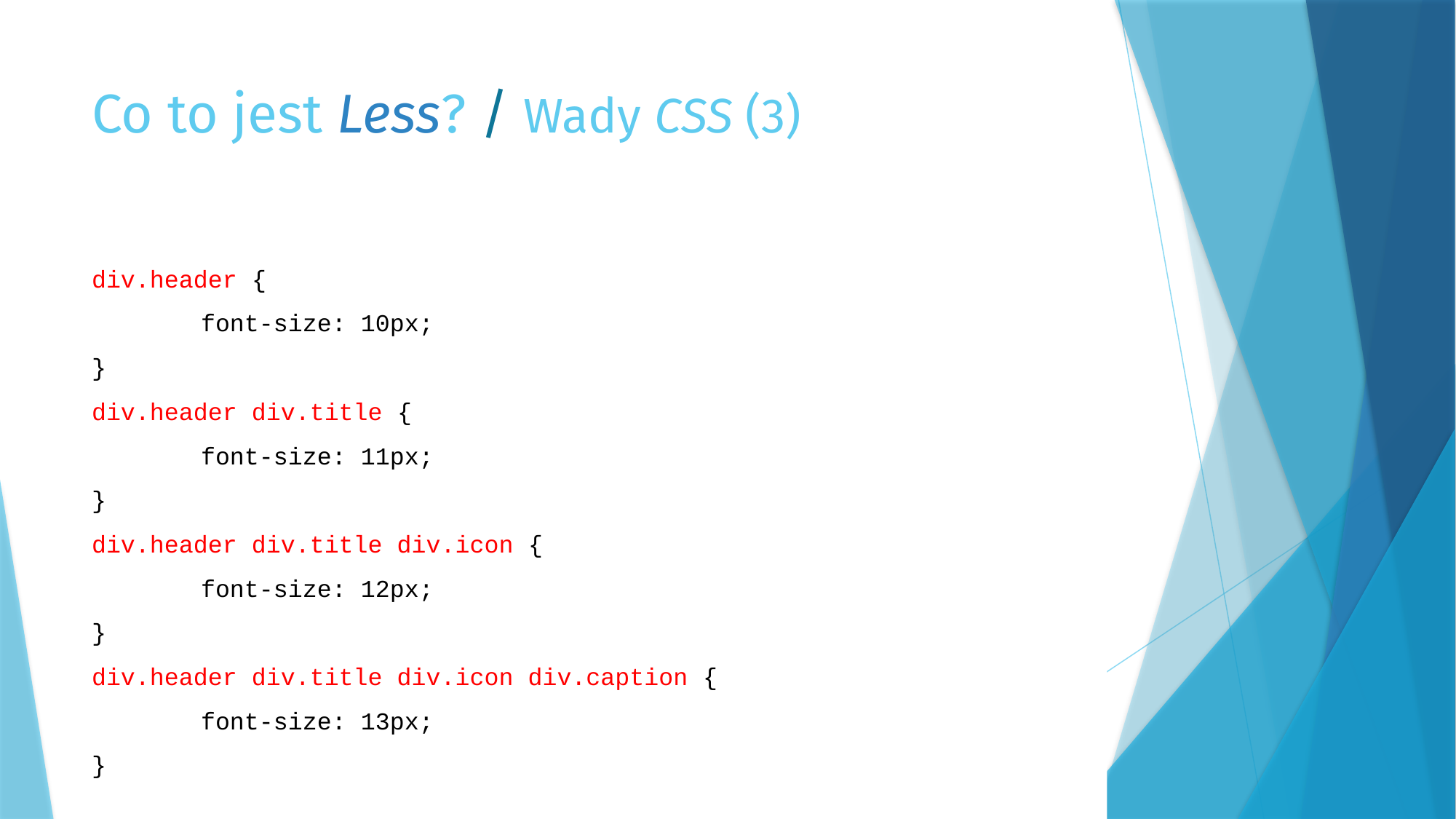

# Co to jest Less? / Wady CSS (3)
div.header {
	font-size: 10px;
}
div.header div.title {
	font-size: 11px;
}
div.header div.title div.icon {
	font-size: 12px;
}
div.header div.title div.icon div.caption {
	font-size: 13px;
}